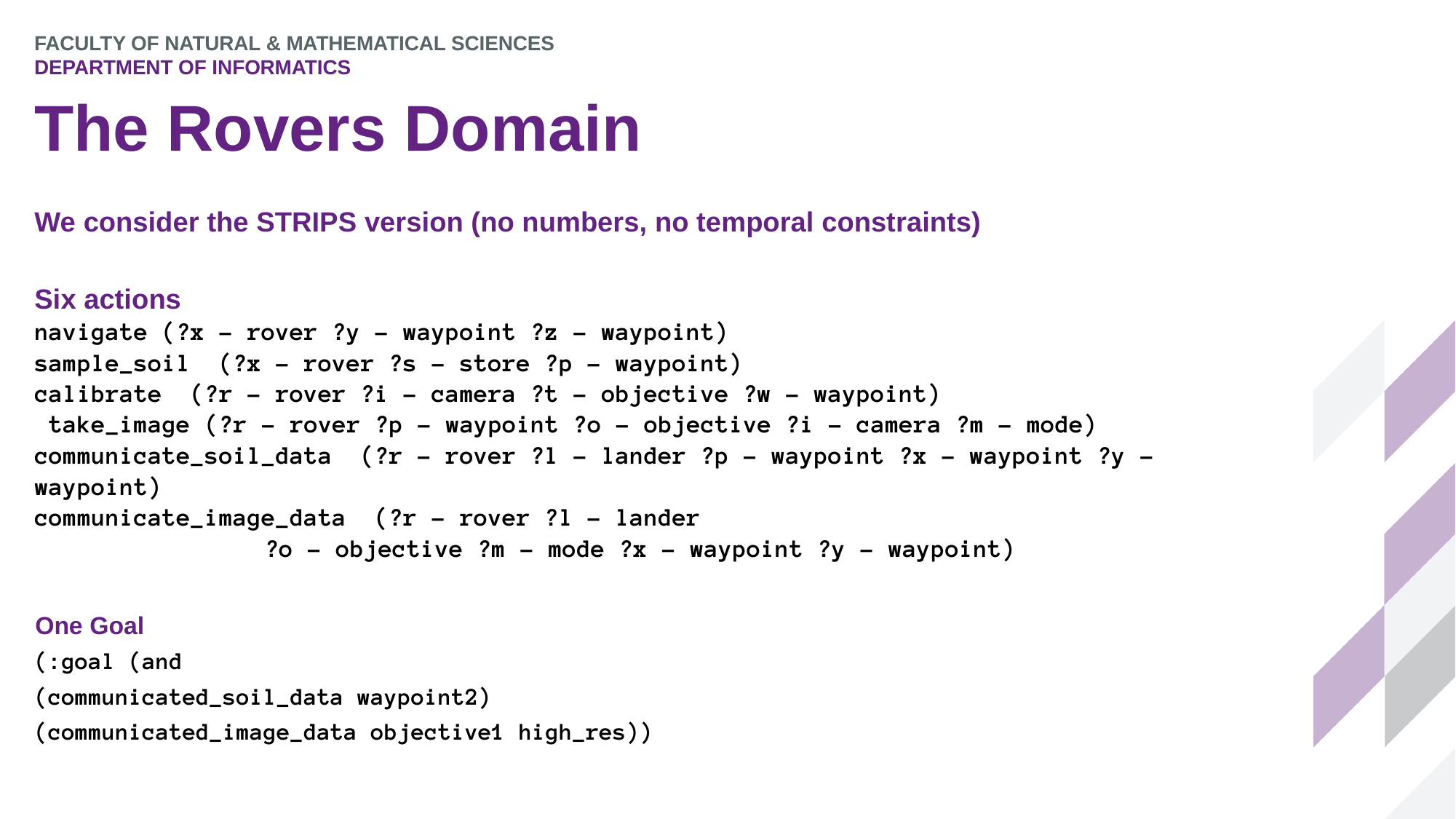

# The Rovers Domain
We consider the STRIPS version (no numbers, no temporal constraints)

Six actions
navigate (?x - rover ?y - waypoint ?z - waypoint)
sample_soil  (?x - rover ?s - store ?p - waypoint)
calibrate  (?r - rover ?i - camera ?t - objective ?w - waypoint)
 take_image (?r - rover ?p - waypoint ?o - objective ?i - camera ?m - mode)
communicate_soil_data  (?r - rover ?l – lander ?p - waypoint ?x - waypoint ?y - waypoint)
communicate_image_data  (?r - rover ?l - lander
 				          ?o - objective ?m - mode ?x - waypoint ?y - waypoint)

One Goal
(:goal (and
	(communicated_soil_data waypoint2)
	(communicated_image_data objective1 high_res))